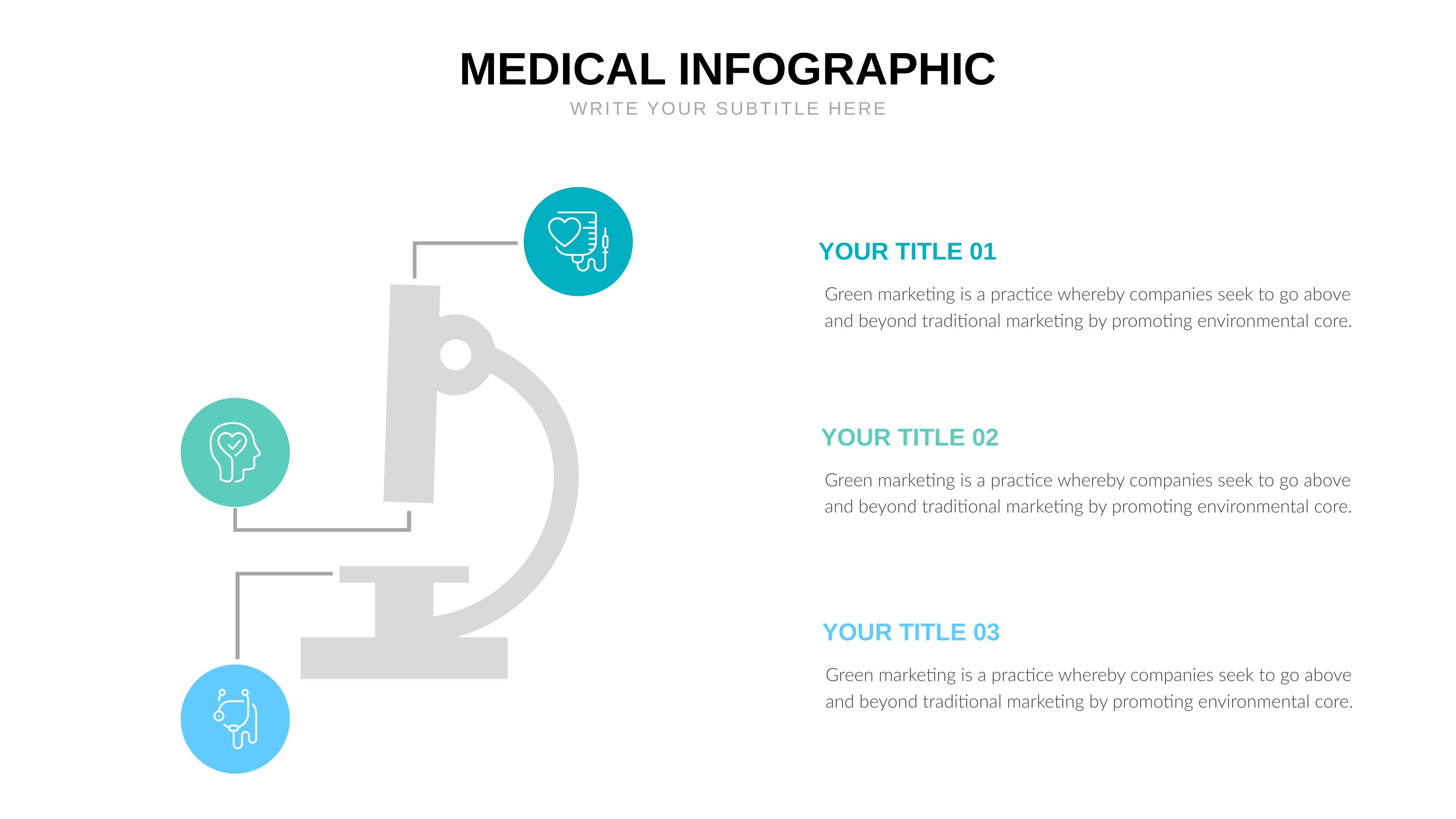

MEDICAL INFOGRAPHIC
WRITE YOUR SUBTITLE HERE

YOUR TITLE 01

Green marketing is a practice whereby companies seek to go above and beyond traditional marketing by promoting environmental core.

YOUR TITLE 02

Green marketing is a practice whereby companies seek to go above and beyond traditional marketing by promoting environmental core.

YOUR TITLE 03
Green marketing is a practice whereby companies seek to go above and beyond traditional marketing by promoting environmental core.